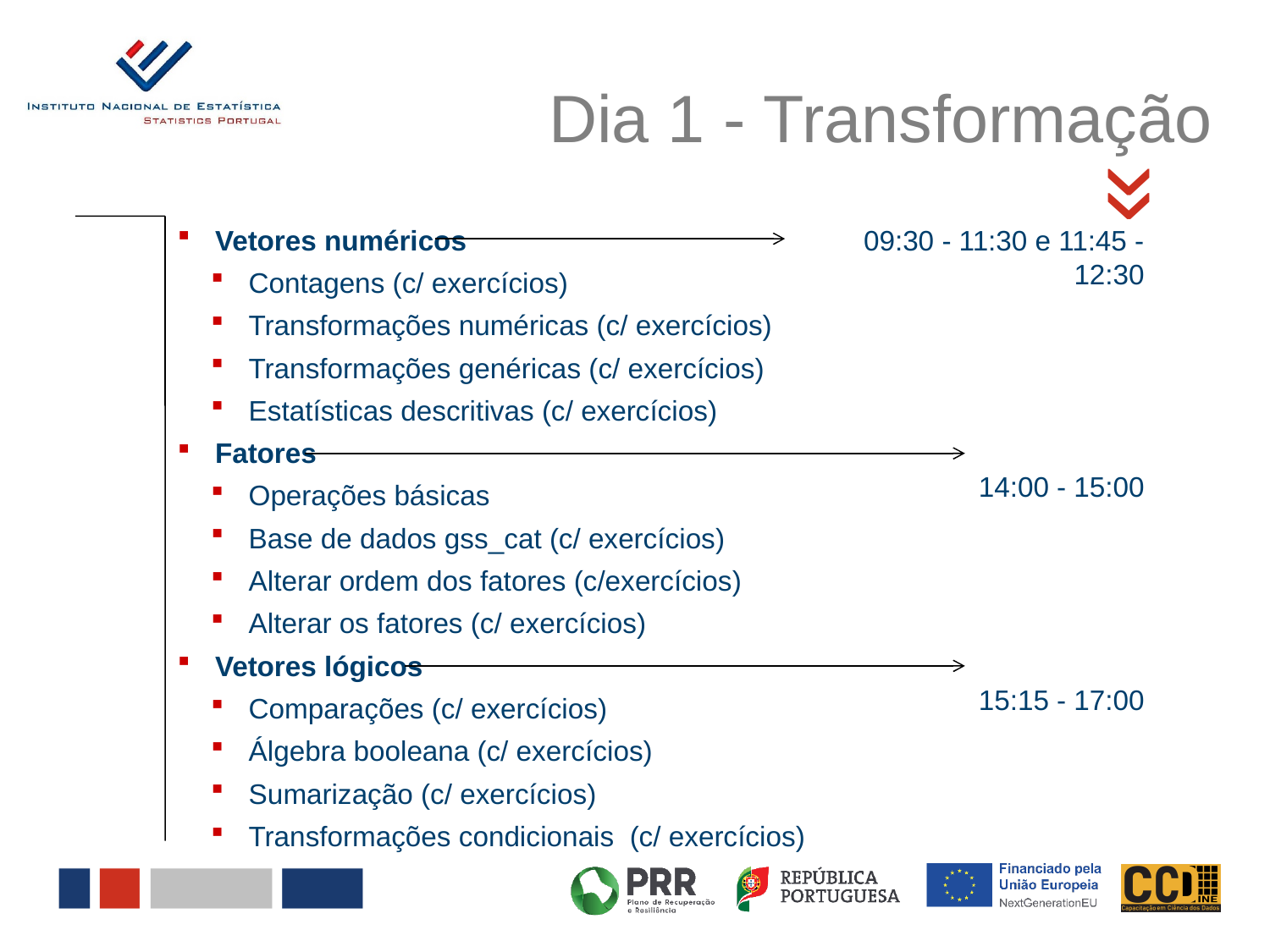

Dia 1 - Transformação
«

 Vetores numéricos
 Contagens (c/ exercícios)
 Transformações numéricas (c/ exercícios)
 Transformações genéricas (c/ exercícios)
 Estatísticas descritivas (c/ exercícios)
 Fatores
 Operações básicas
 Base de dados gss_cat (c/ exercícios)
 Alterar ordem dos fatores (c/exercícios)
 Alterar os fatores (c/ exercícios)
 Vetores lógicos
 Comparações (c/ exercícios)
 Álgebra booleana (c/ exercícios)
 Sumarização (c/ exercícios)
 Transformações condicionais  (c/ exercícios)

09:30 - 11:30 e 11:45 - 12:30

14:00 - 15:00

15:15 - 17:00